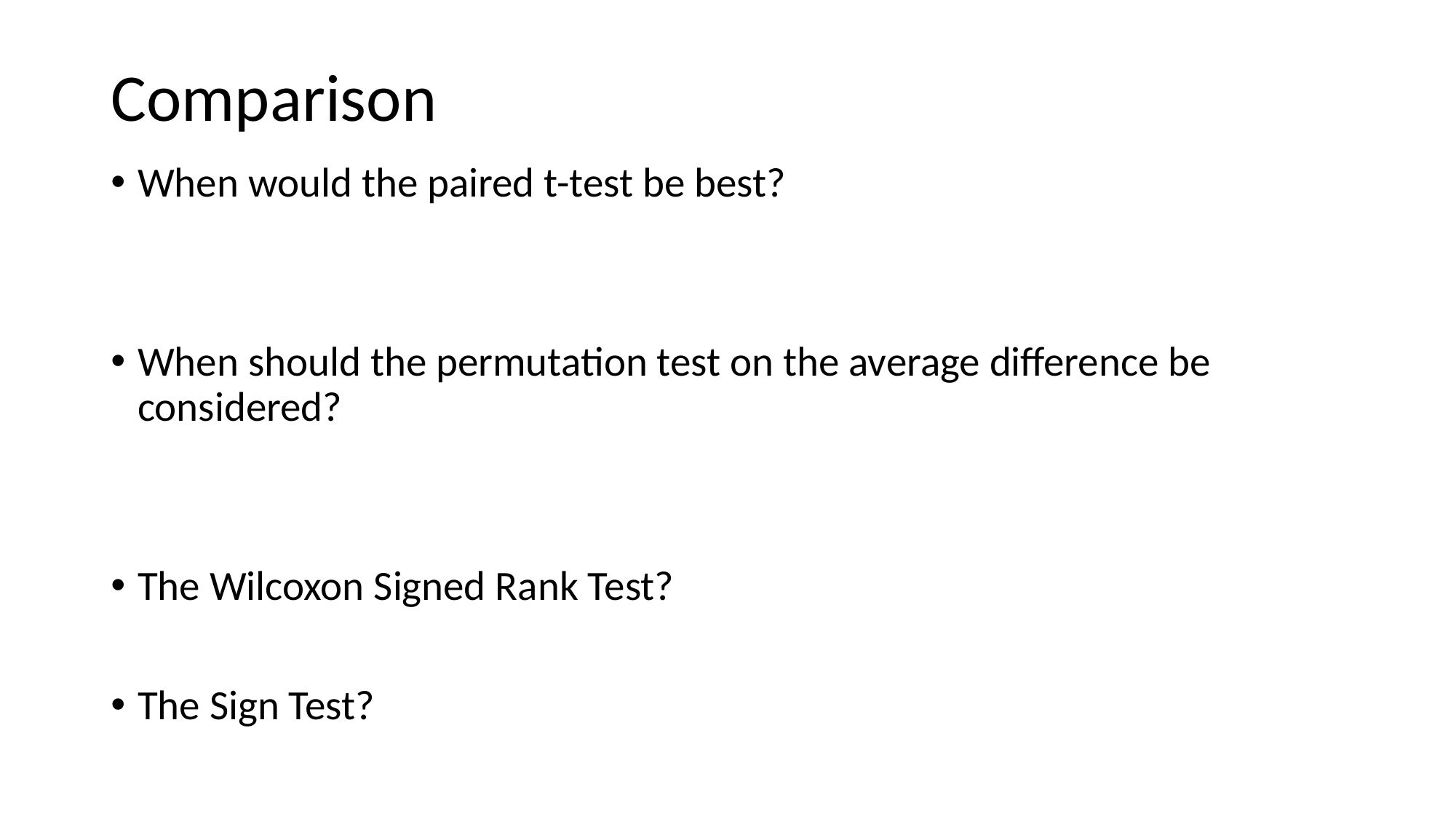

# Comparison
When would the paired t-test be best?

When should the permutation test on the average difference be considered?

The Wilcoxon Signed Rank Test?

The Sign Test?